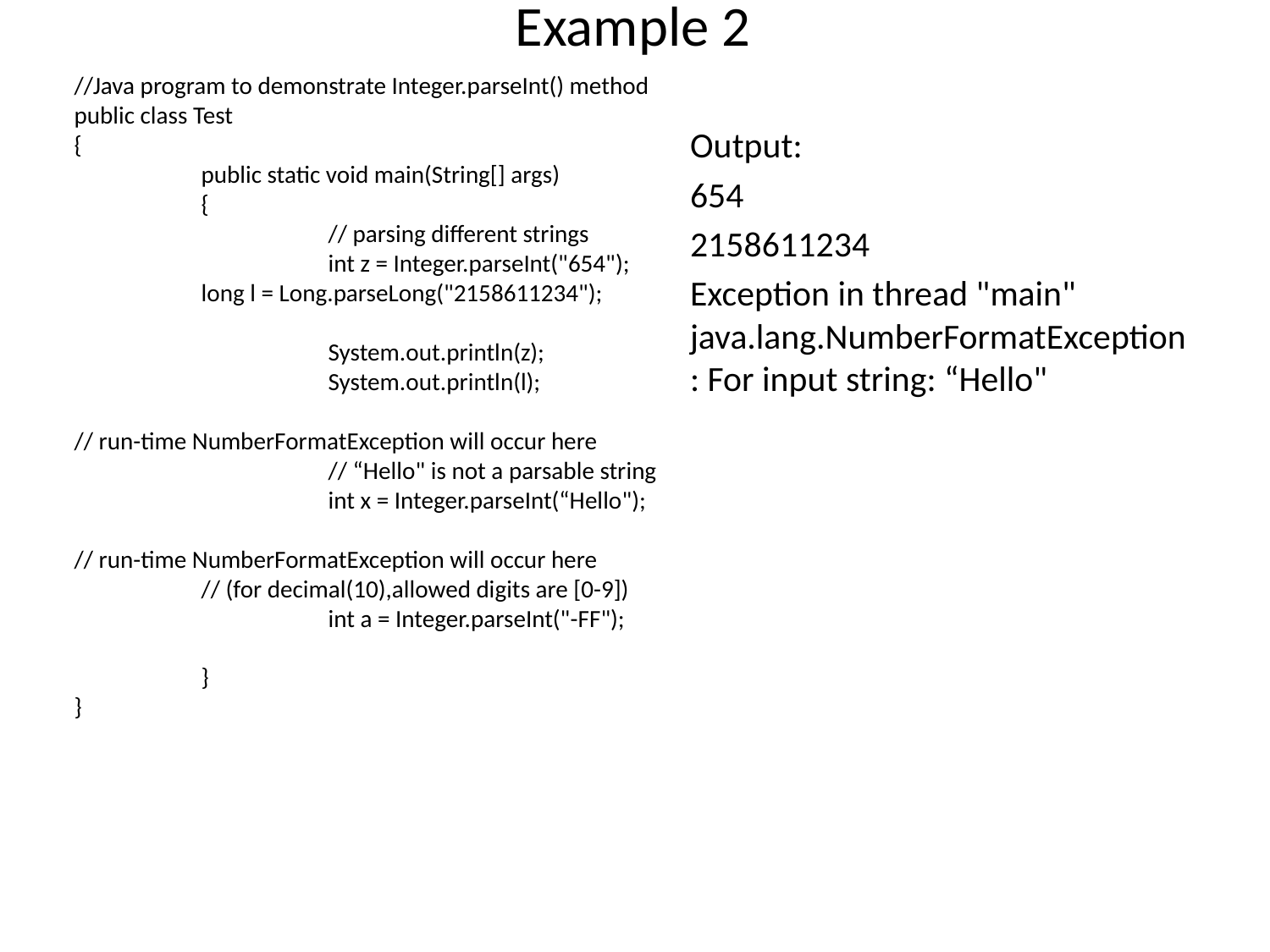

# Example 2
//Java program to demonstrate Integer.parseInt() method
public class Test
{
	public static void main(String[] args)
	{
		// parsing different strings
		int z = Integer.parseInt("654");
	long l = Long.parseLong("2158611234");
		System.out.println(z);
		System.out.println(l);

// run-time NumberFormatException will occur here
		// “Hello" is not a parsable string
		int x = Integer.parseInt(“Hello");

// run-time NumberFormatException will occur here
	// (for decimal(10),allowed digits are [0-9])
		int a = Integer.parseInt("-FF");

	}
}

Output:
654
2158611234
Exception in thread "main" java.lang.NumberFormatException: For input string: “Hello"